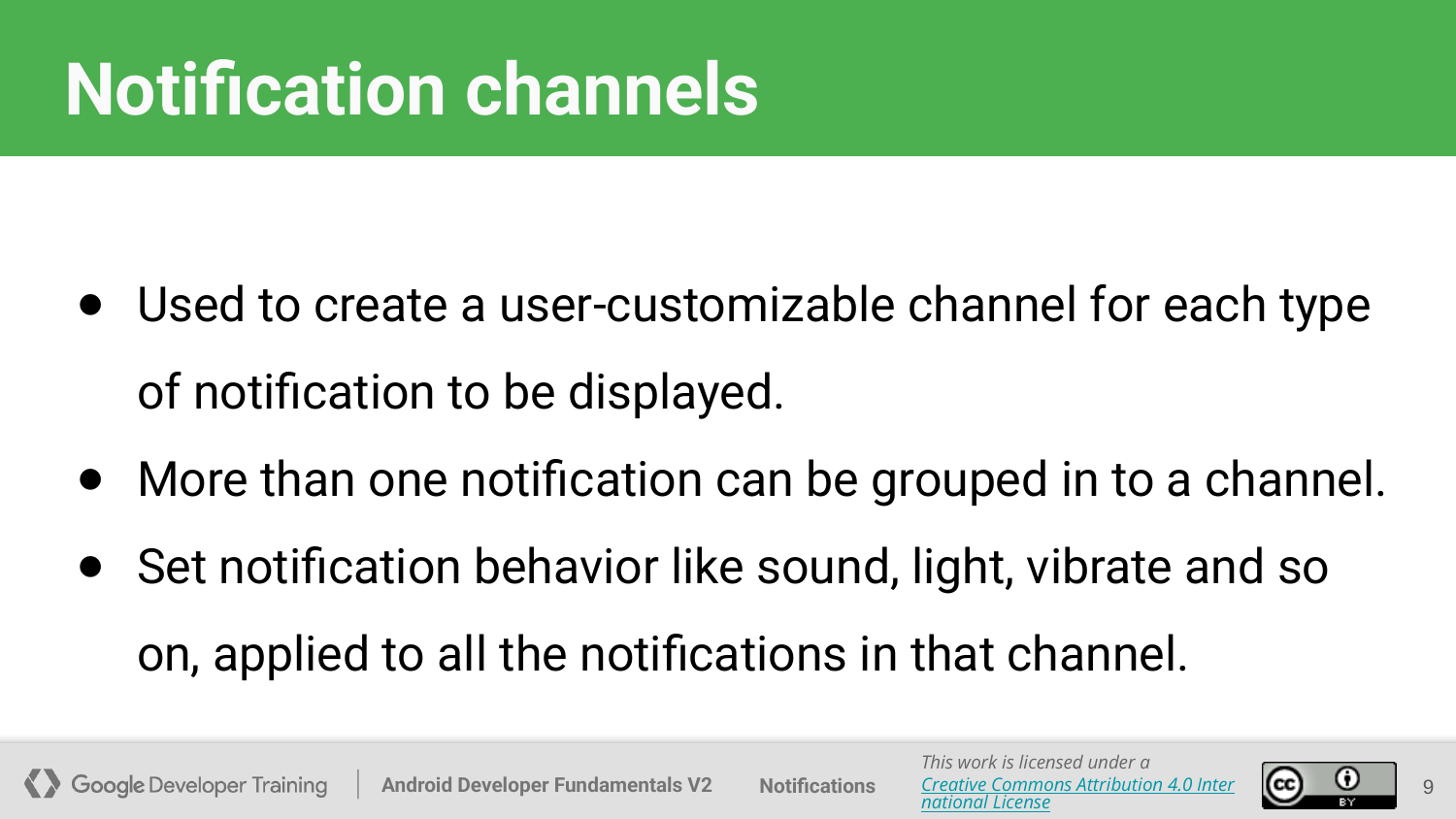

# Notification channels
Used to create a user-customizable channel for each type of notification to be displayed.
More than one notification can be grouped in to a channel.
Set notification behavior like sound, light, vibrate and so on, applied to all the notifications in that channel.

9